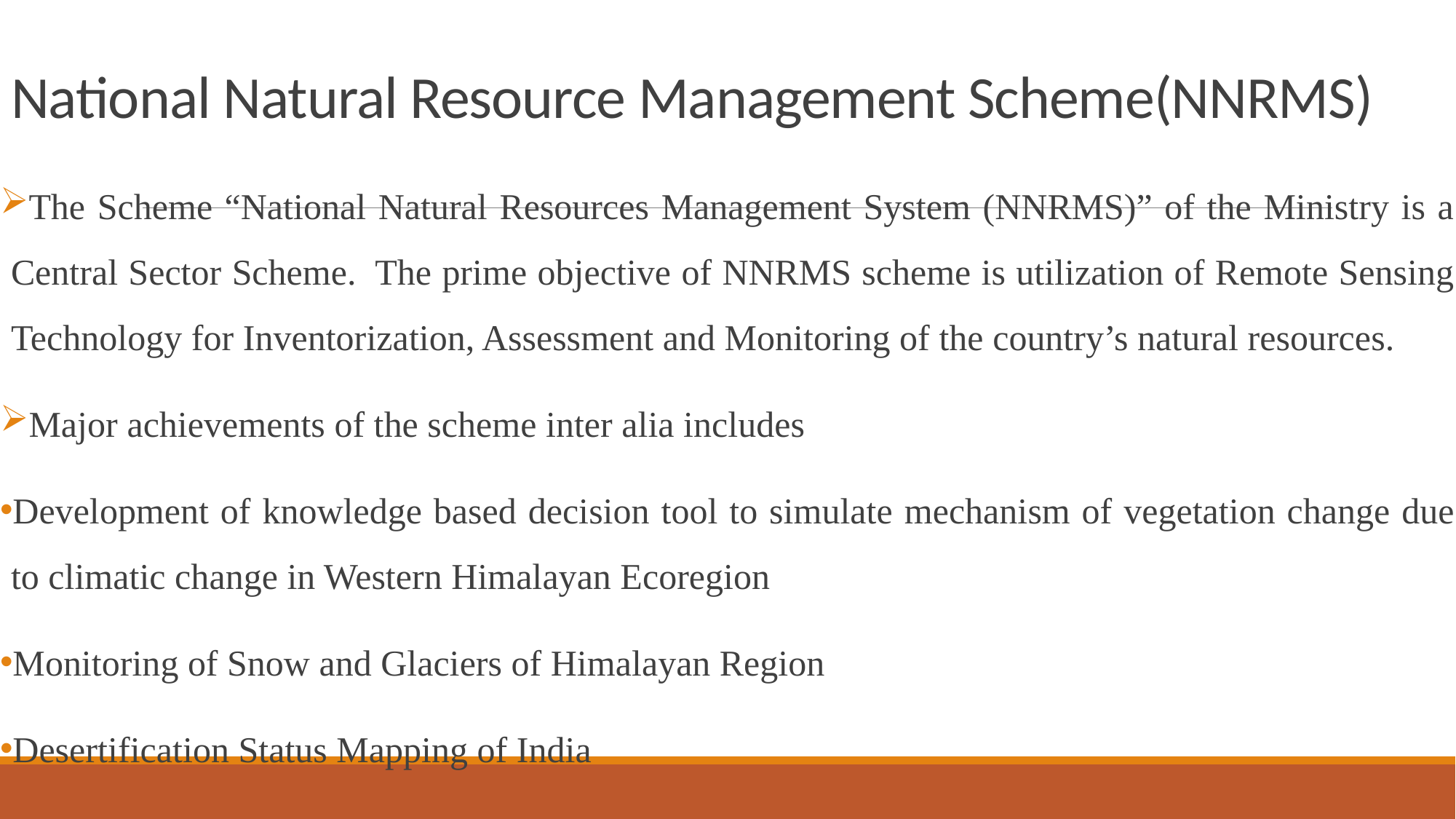

# National Natural Resource Management Scheme(NNRMS)
The Scheme “National Natural Resources Management System (NNRMS)” of the Ministry is a Central Sector Scheme.  The prime objective of NNRMS scheme is utilization of Remote Sensing Technology for Inventorization, Assessment and Monitoring of the country’s natural resources.
Major achievements of the scheme inter alia includes
Development of knowledge based decision tool to simulate mechanism of vegetation change due to climatic change in Western Himalayan Ecoregion
Monitoring of Snow and Glaciers of Himalayan Region
Desertification Status Mapping of India